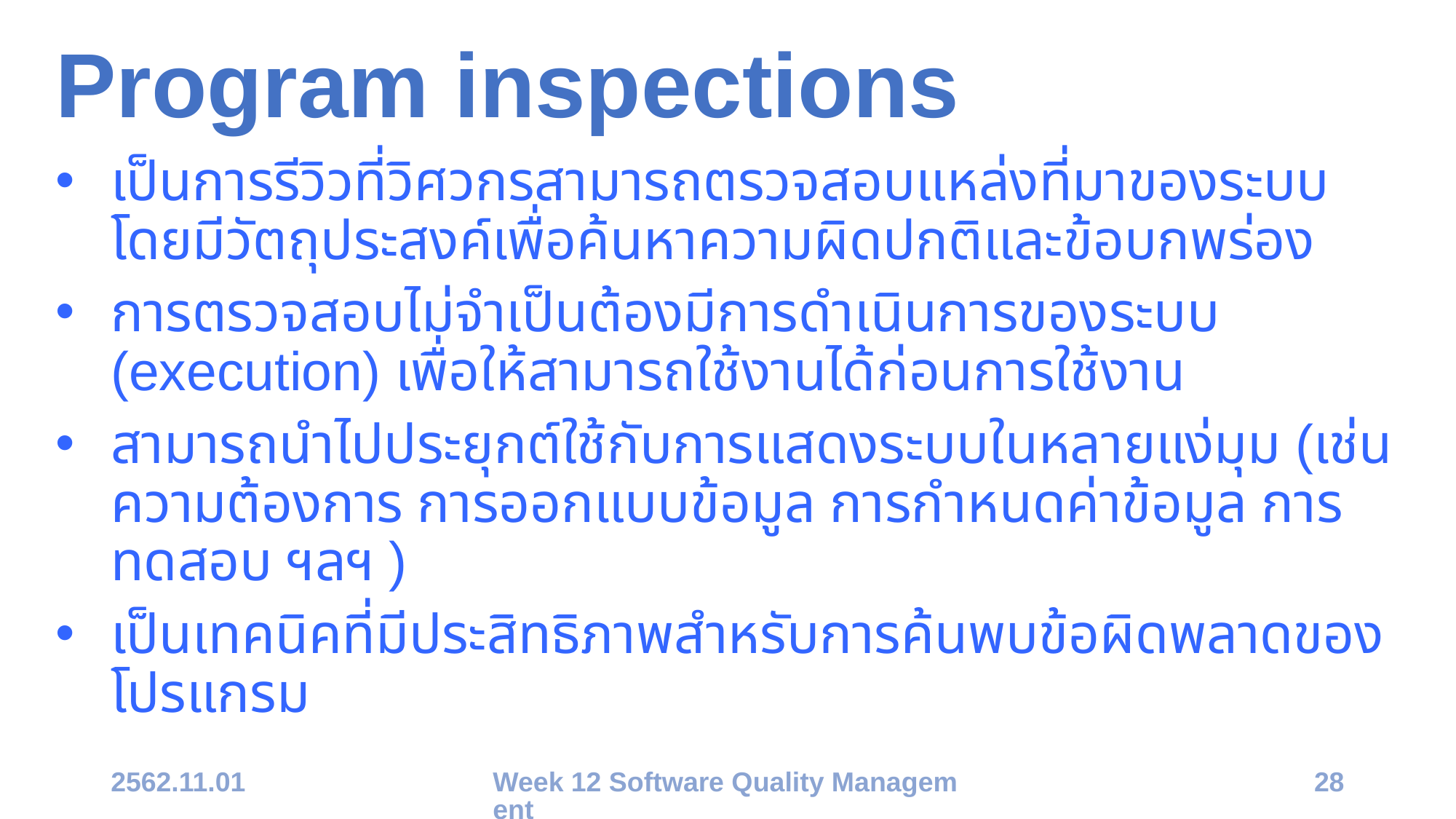

# Program inspections
เป็นการรีวิวที่วิศวกรสามารถตรวจสอบแหล่งที่มาของระบบ โดยมีวัตถุประสงค์เพื่อค้นหาความผิดปกติและข้อบกพร่อง
การตรวจสอบไม่จำเป็นต้องมีการดำเนินการของระบบ (execution) เพื่อให้สามารถใช้งานได้ก่อนการใช้งาน
สามารถนำไปประยุกต์ใช้กับการแสดงระบบในหลายแง่มุม (เช่น ความต้องการ การออกแบบข้อมูล การกำหนดค่าข้อมูล การทดสอบ ฯลฯ )
เป็นเทคนิคที่มีประสิทธิภาพสำหรับการค้นพบข้อผิดพลาดของโปรแกรม
2562.11.01
Week 12 Software Quality Management
28